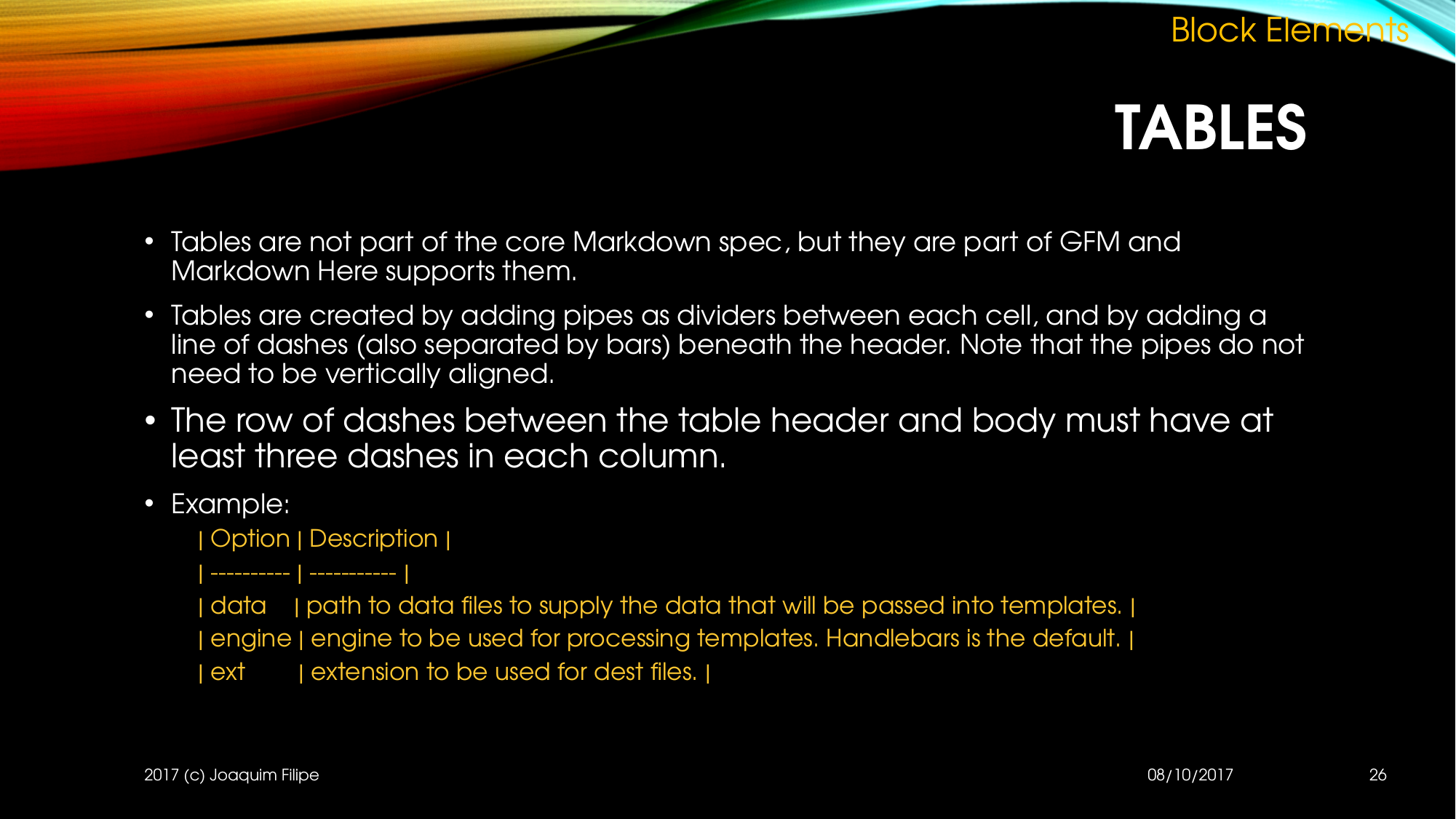

Block Elements
# tables
Tables are not part of the core Markdown spec, but they are part of GFM and Markdown Here supports them.
Tables are created by adding pipes as dividers between each cell, and by adding a line of dashes (also separated by bars) beneath the header. Note that the pipes do not need to be vertically aligned.
The row of dashes between the table header and body must have at least three dashes in each column.
Example:
| Option | Description |
| ---------- | ----------- |
| data    | path to data files to supply the data that will be passed into templates. |
| engine | engine to be used for processing templates. Handlebars is the default. |
| ext        | extension to be used for dest files. |
2017 (c) Joaquim Filipe
08/10/2017
26